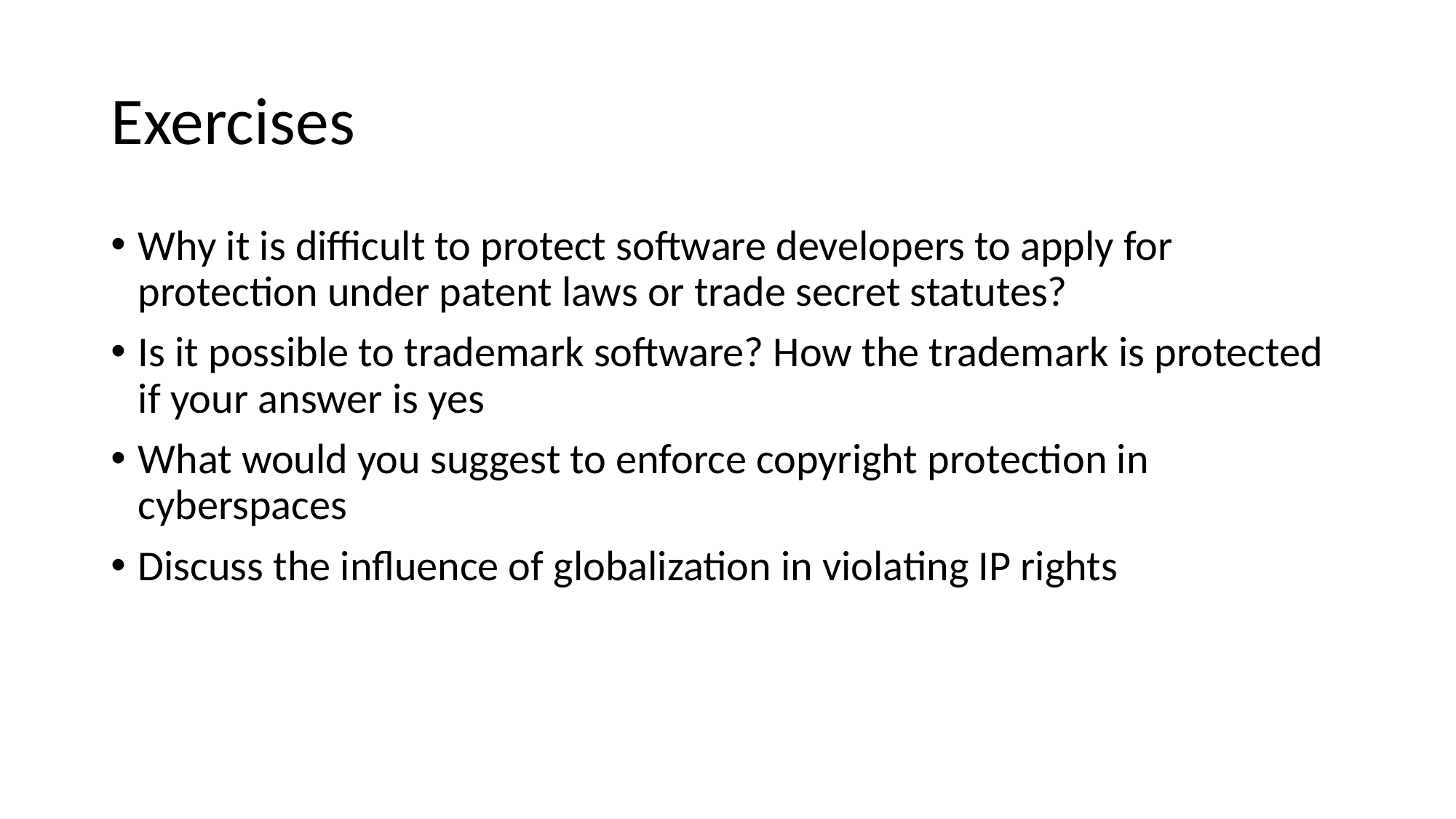

# Exercises
Why it is difficult to protect software developers to apply for protection under patent laws or trade secret statutes?
Is it possible to trademark software? How the trademark is protected if your answer is yes
What would you suggest to enforce copyright protection in cyberspaces
Discuss the influence of globalization in violating IP rights